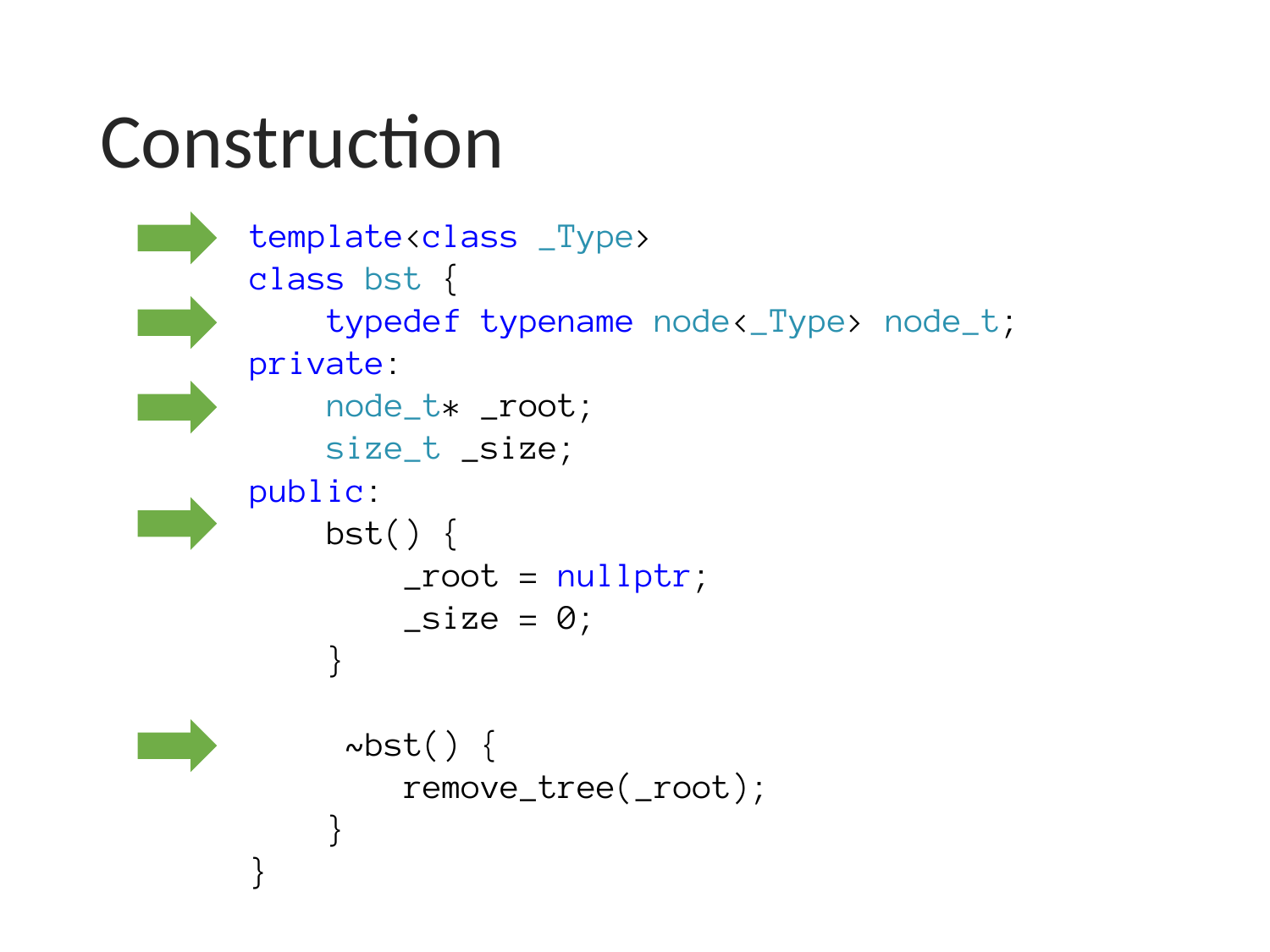

# Construction

template<class _Type>
class bst {
    typedef typename node<_Type> node_t;
private:
    node_t* _root;
    size_t _size;
public:
    bst() {
        _root = nullptr;
        _size = 0;
    }

     ~bst() {
        remove_tree(_root);
    }
}